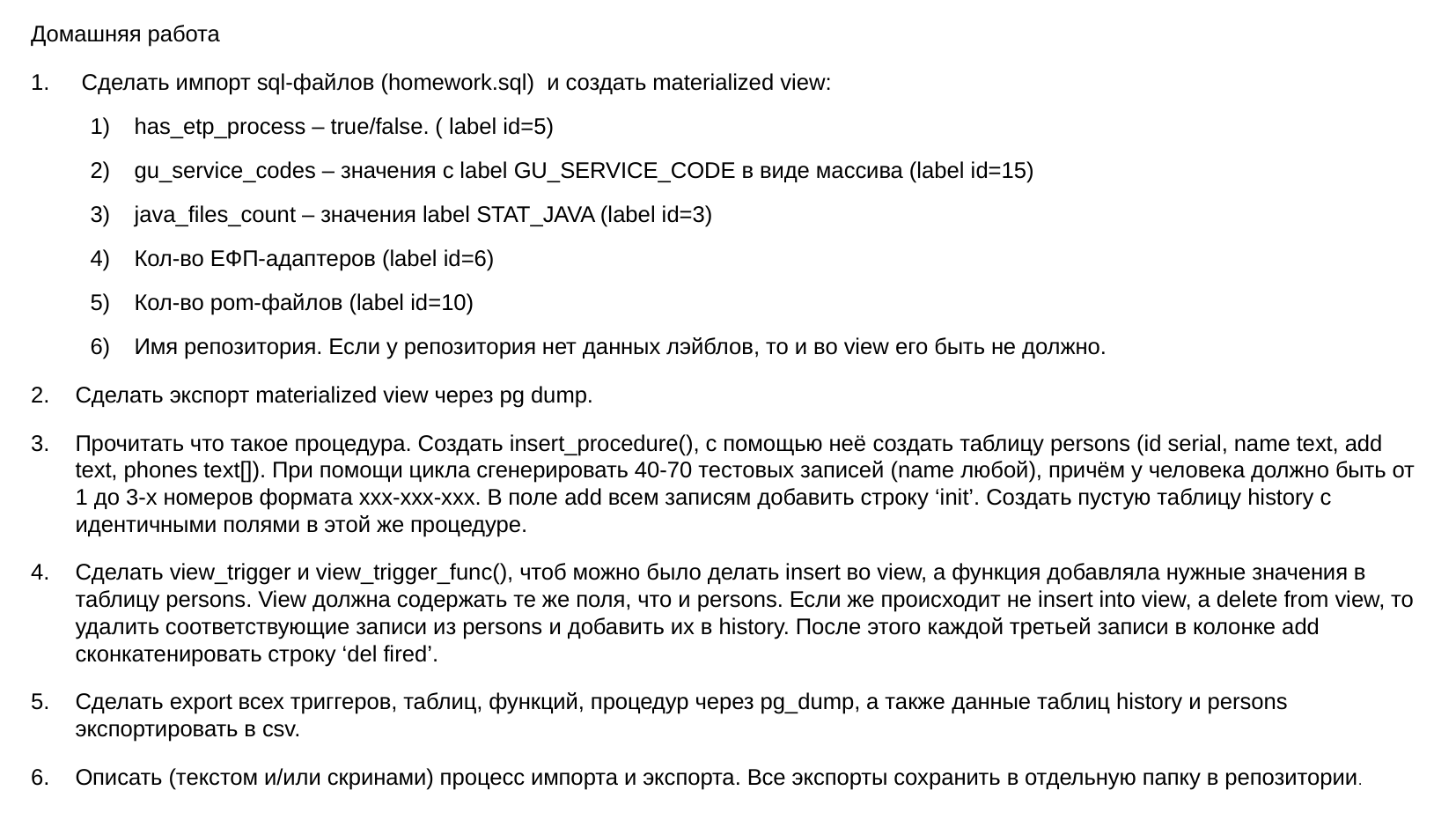

Домашняя работа
 Сделать импорт sql-файлов (homework.sql)  и создать materialized view:
has_etp_process – true/false. ( label id=5)
gu_service_codes – значения с label GU_SERVICE_CODE в виде массива (label id=15)
java_files_count – значения label STAT_JAVA (label id=3)
Кол-во ЕФП-адаптеров (label id=6)
Кол-во pom-файлов (label id=10)
Имя репозитория. Если у репозитория нет данных лэйблов, то и во view его быть не должно.
Сделать экспорт materialized view через pg dump.
Прочитать что такое процедура. Создать insert_procedure(), с помощью неё создать таблицу persons (id serial, name text, add text, phones text[]). При помощи цикла сгенерировать 40-70 тестовых записей (name любой), причём у человека должно быть от 1 до 3-х номеров формата xxx-xxx-xxx. В поле add всем записям добавить строку ‘init’. Создать пустую таблицу history с идентичными полями в этой же процедуре.
Сделать view_trigger и view_trigger_func(), чтоб можно было делать insert во view, а функция добавляла нужные значения в таблицу persons. View должна содержать те же поля, что и persons. Если же происходит не insert into view, а delete from view, то удалить соответствующие записи из persons и добавить их в history. После этого каждой третьей записи в колонке add сконкатенировать строку ‘del fired’.
Сделать export всех триггеров, таблиц, функций, процедур через pg_dump, а также данные таблиц history и persons экспортировать в csv.
Описать (текстом и/или скринами) процесс импорта и экспорта. Все экспорты сохранить в отдельную папку в репозитории.